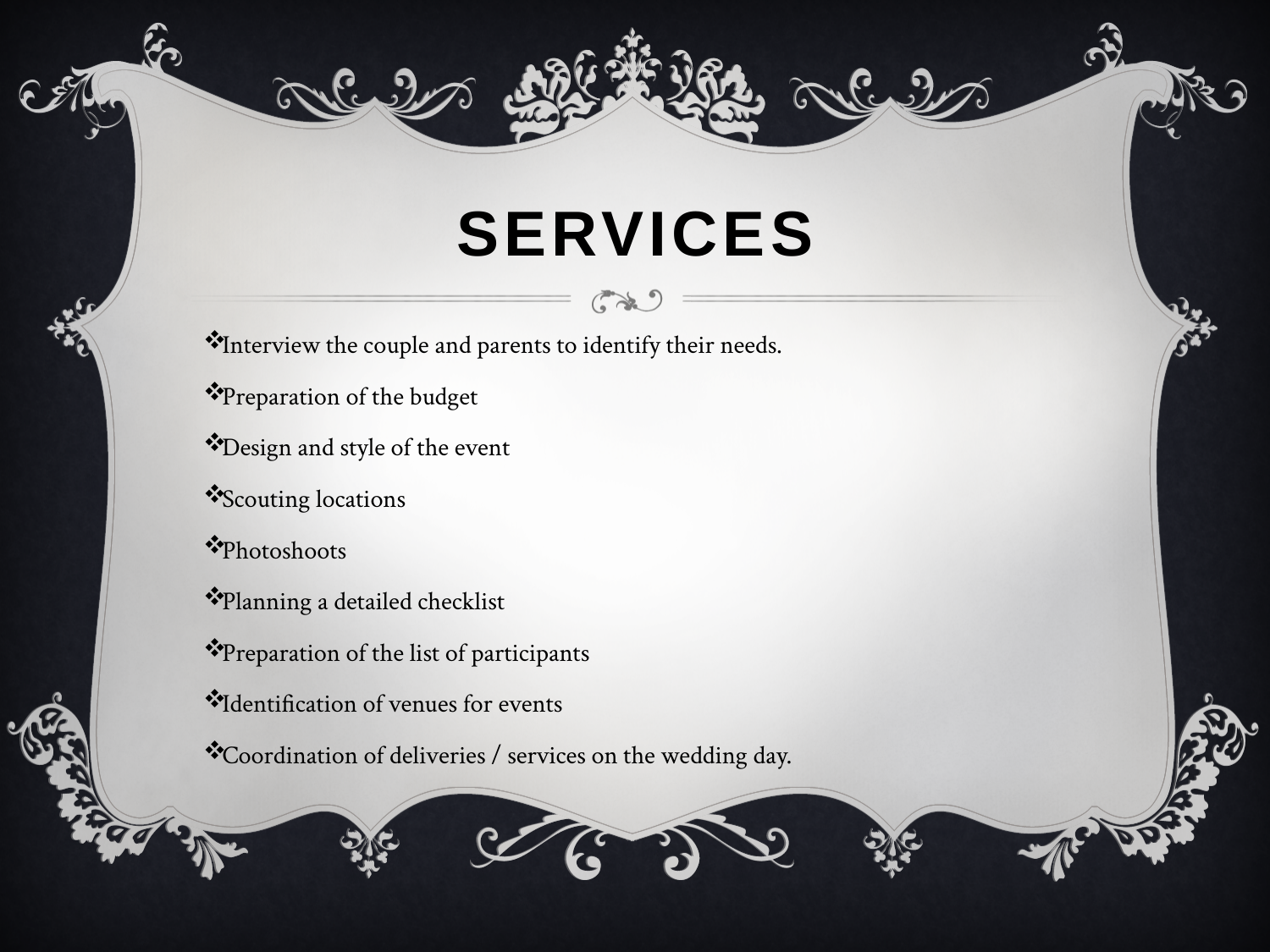

# Services
Interview the couple and parents to identify their needs.
Preparation of the budget
Design and style of the event
Scouting locations
Photoshoots
Planning a detailed checklist
Preparation of the list of participants
Identification of venues for events
Coordination of deliveries / services on the wedding day.